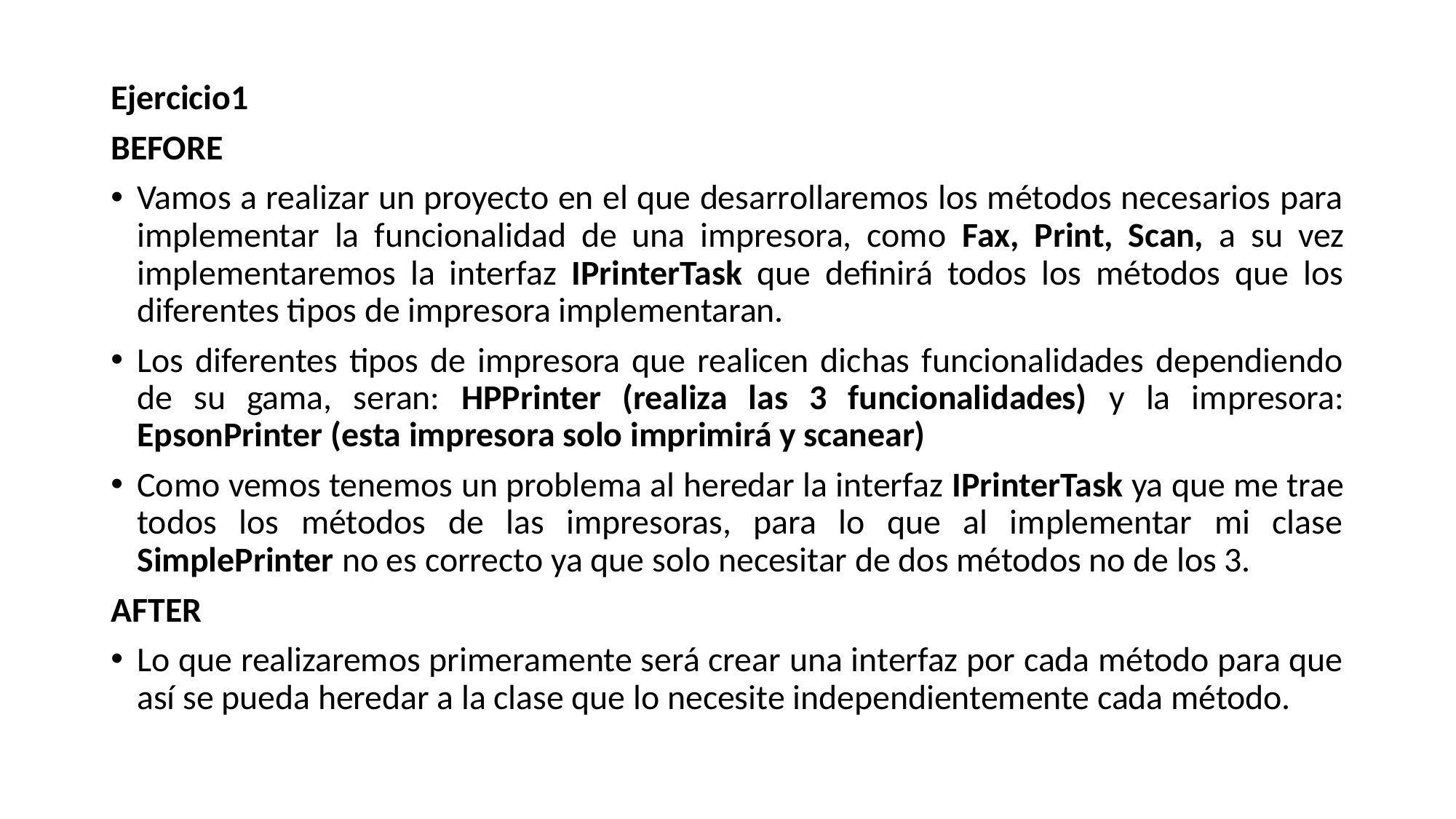

Ejercicio1
BEFORE
Vamos a realizar un proyecto en el que desarrollaremos los métodos necesarios para implementar la funcionalidad de una impresora, como Fax, Print, Scan, a su vez implementaremos la interfaz IPrinterTask que definirá todos los métodos que los diferentes tipos de impresora implementaran.
Los diferentes tipos de impresora que realicen dichas funcionalidades dependiendo de su gama, seran: HPPrinter (realiza las 3 funcionalidades) y la impresora: EpsonPrinter (esta impresora solo imprimirá y scanear)
Como vemos tenemos un problema al heredar la interfaz IPrinterTask ya que me trae todos los métodos de las impresoras, para lo que al implementar mi clase SimplePrinter no es correcto ya que solo necesitar de dos métodos no de los 3.
AFTER
Lo que realizaremos primeramente será crear una interfaz por cada método para que así se pueda heredar a la clase que lo necesite independientemente cada método.